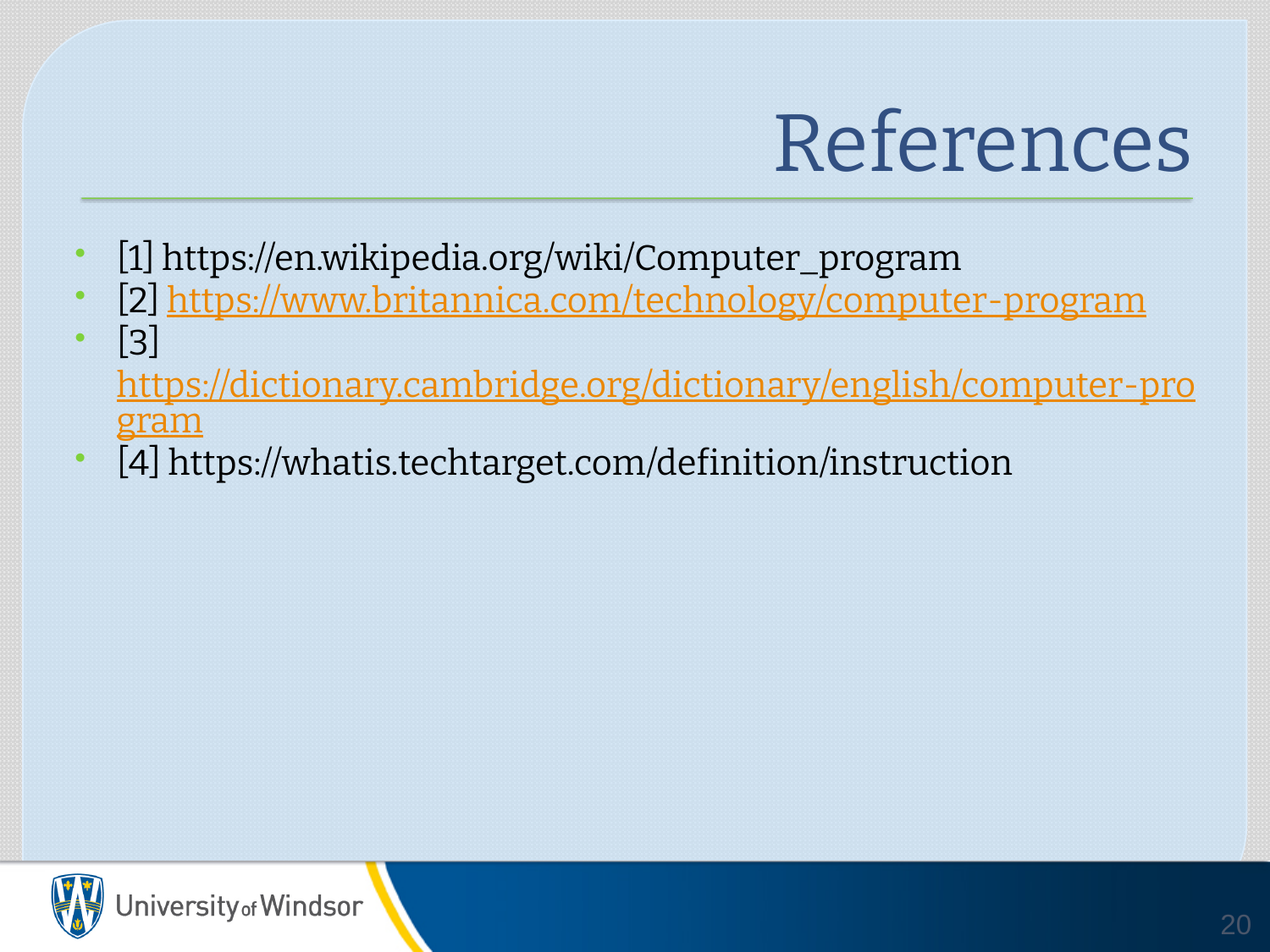

# References
[1] https://en.wikipedia.org/wiki/Computer_program
[2] https://www.britannica.com/technology/computer-program
[3] https://dictionary.cambridge.org/dictionary/english/computer-program
[4] https://whatis.techtarget.com/definition/instruction
20